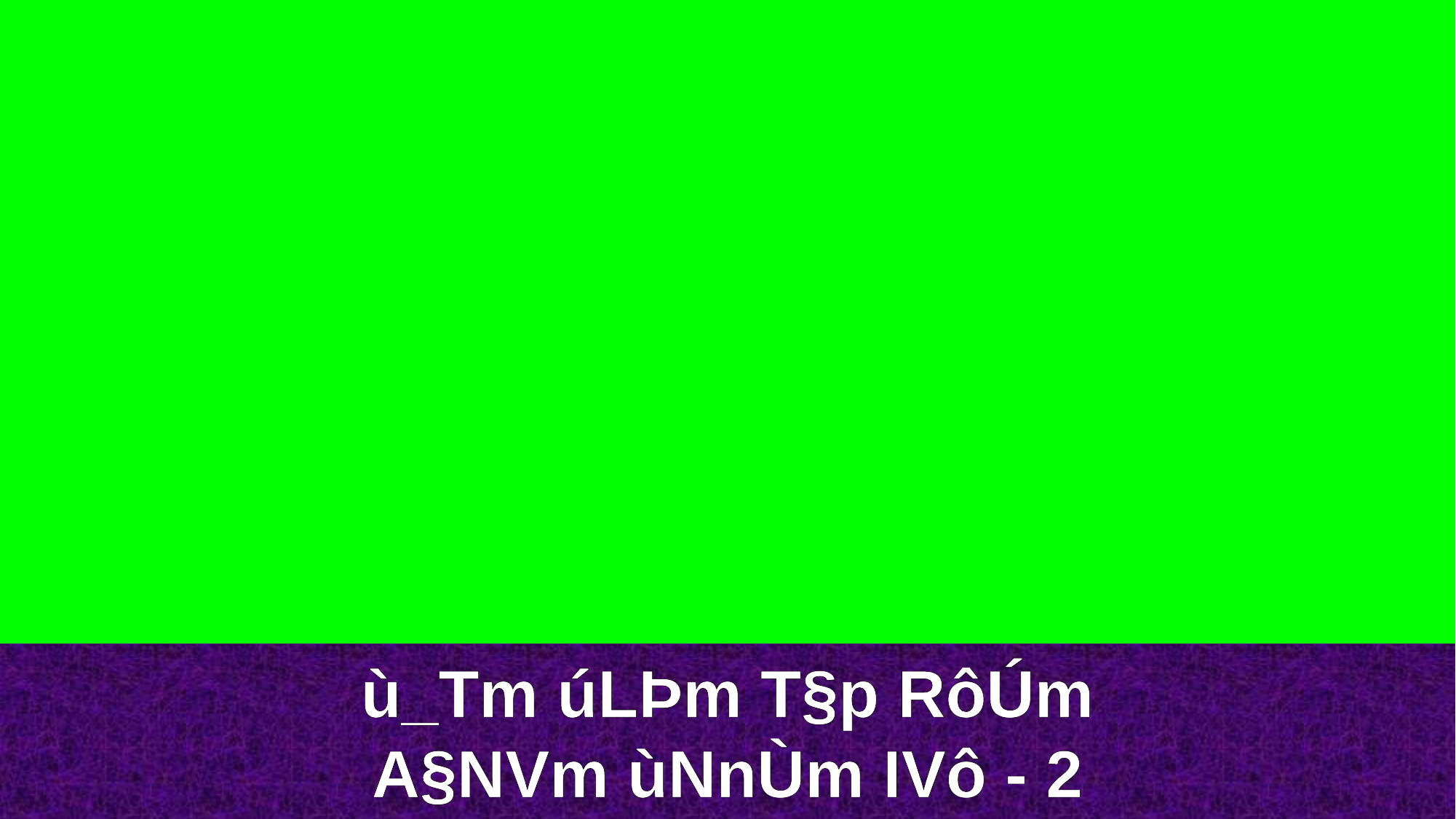

ù_Tm úLÞm T§p RôÚm
A§NVm ùNnÙm IVô - 2